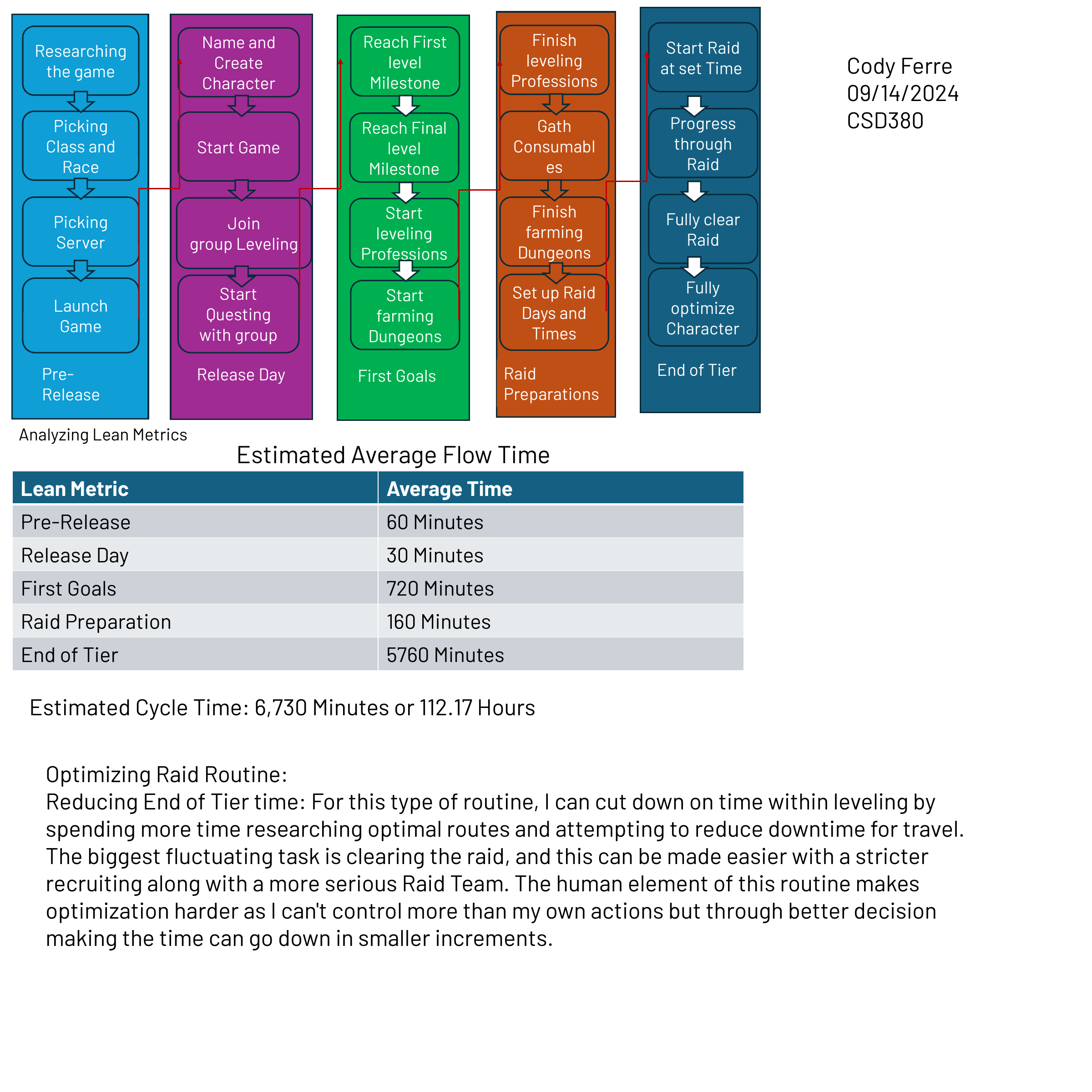

Start Raid at set Time
Finish leveling Professions
Researching the game
Reach First level Milestone
Name and Create Character
Cody Ferre
09/14/2024
CSD380

Progress through Raid
Gath Consumables
Picking Class and Race
Start Game
Reach Final level Milestone

Fully clear Raid
Finish farming Dungeons
Picking Server
Join group Leveling
Start leveling Professions

Fully optimize Character
Set up Raid Days and Times
Start Questing with group
Launch Game
Start farming Dungeons
End of Tier
Raid Preparations
Pre-Release
Release Day
First Goals
Analyzing Lean Metrics
Estimated Average Flow Time
| Lean Metric | Average Time |
| --- | --- |
| Pre-Release | 60 Minutes |
| Release Day | 30 Minutes |
| First Goals | 720 Minutes |
| Raid Preparation | 160 Minutes |
| End of Tier | 5760 Minutes |
Estimated Cycle Time: 6,730 Minutes or 112.17 Hours
Optimizing Raid Routine:
Reducing End of Tier time: For this type of routine, I can cut down on time within leveling by spending more time researching optimal routes and attempting to reduce downtime for travel. The biggest fluctuating task is clearing the raid, and this can be made easier with a stricter recruiting along with a more serious Raid Team. The human element of this routine makes optimization harder as I can't control more than my own actions but through better decision making the time can go down in smaller increments.